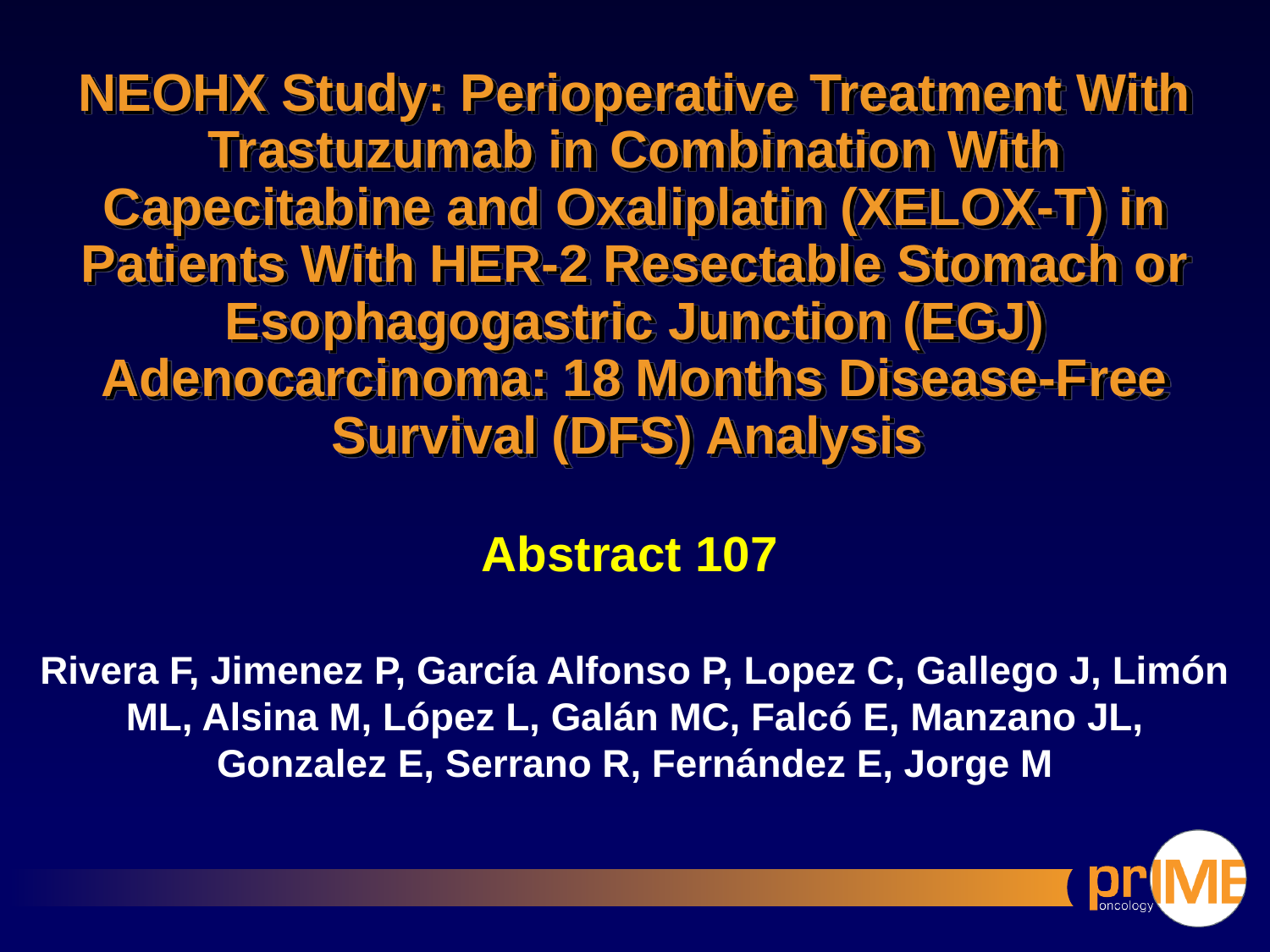

# NEOHX Study: Perioperative Treatment With Trastuzumab in Combination With Capecitabine and Oxaliplatin (XELOX-T) in Patients With HER-2 Resectable Stomach or Esophagogastric Junction (EGJ) Adenocarcinoma: 18 Months Disease-Free Survival (DFS) Analysis
Abstract 107
Rivera F, Jimenez P, García Alfonso P, Lopez C, Gallego J, Limón ML, Alsina M, López L, Galán MC, Falcó E, Manzano JL, Gonzalez E, Serrano R, Fernández E, Jorge M